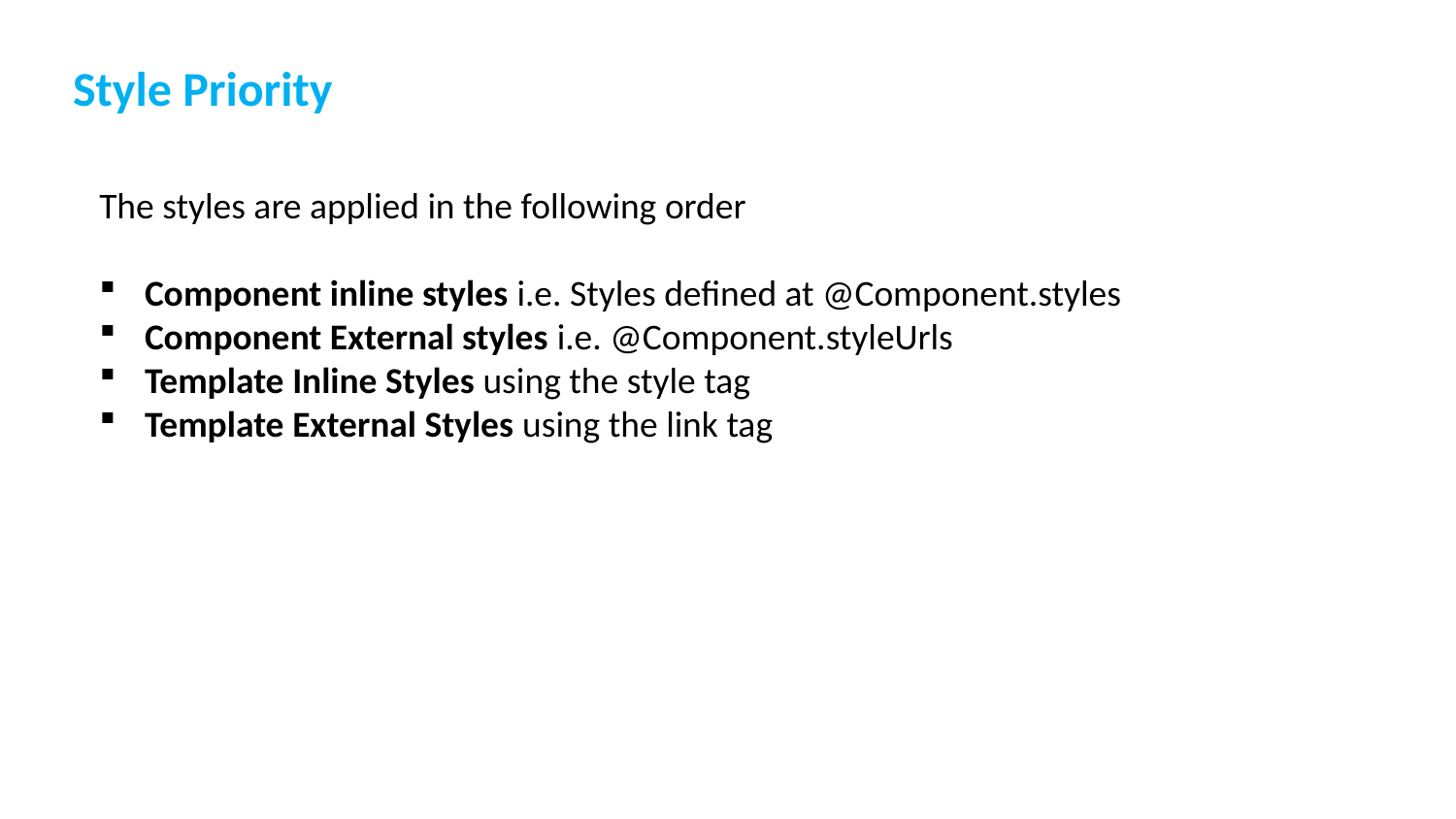

# Style Priority
The styles are applied in the following order

Component inline styles i.e. Styles defined at @Component.styles
Component External styles i.e. @Component.styleUrls
Template Inline Styles using the style tag
Template External Styles using the link tag